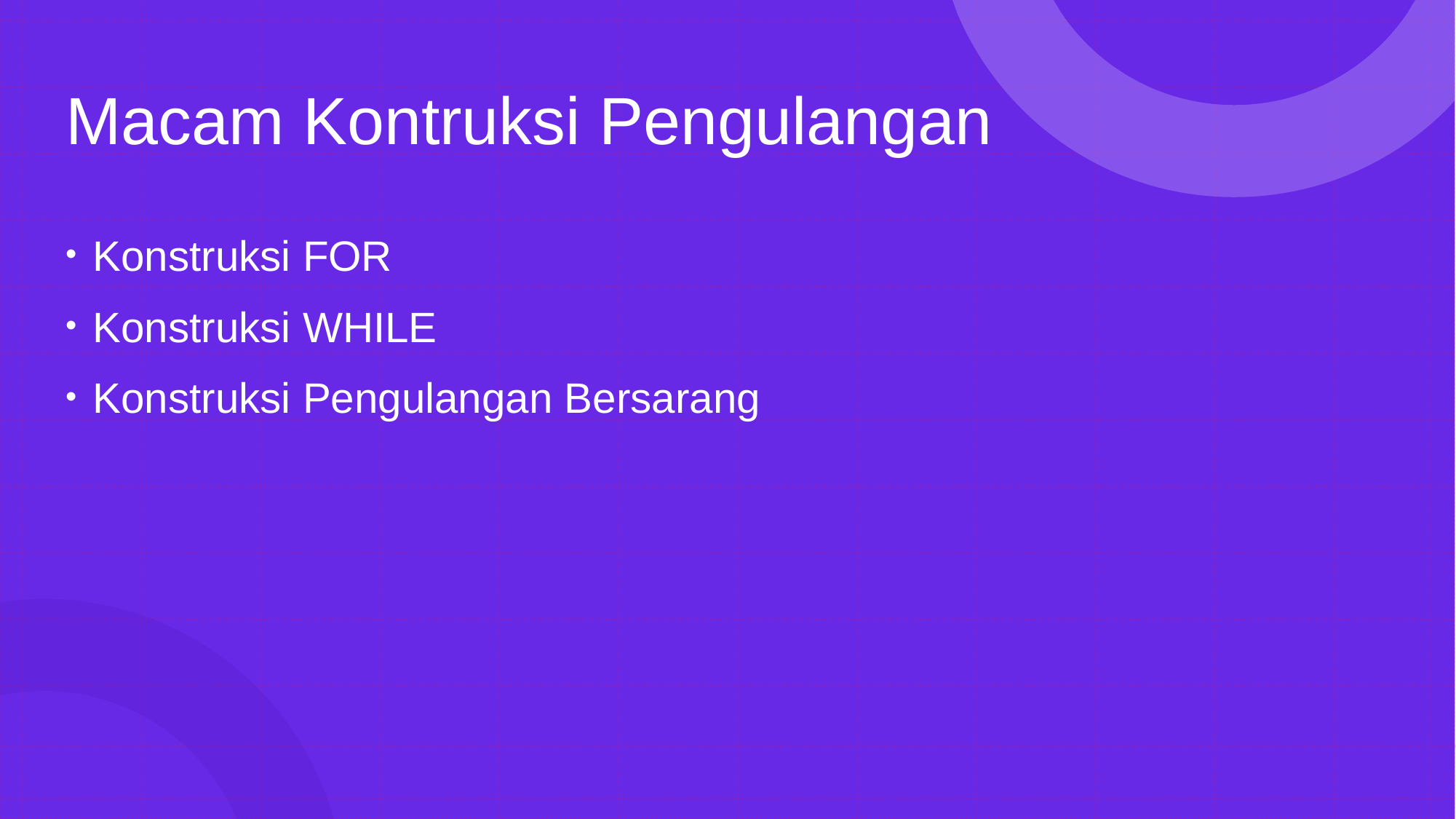

# Macam Kontruksi Pengulangan
Konstruksi FOR
Konstruksi WHILE
Konstruksi Pengulangan Bersarang